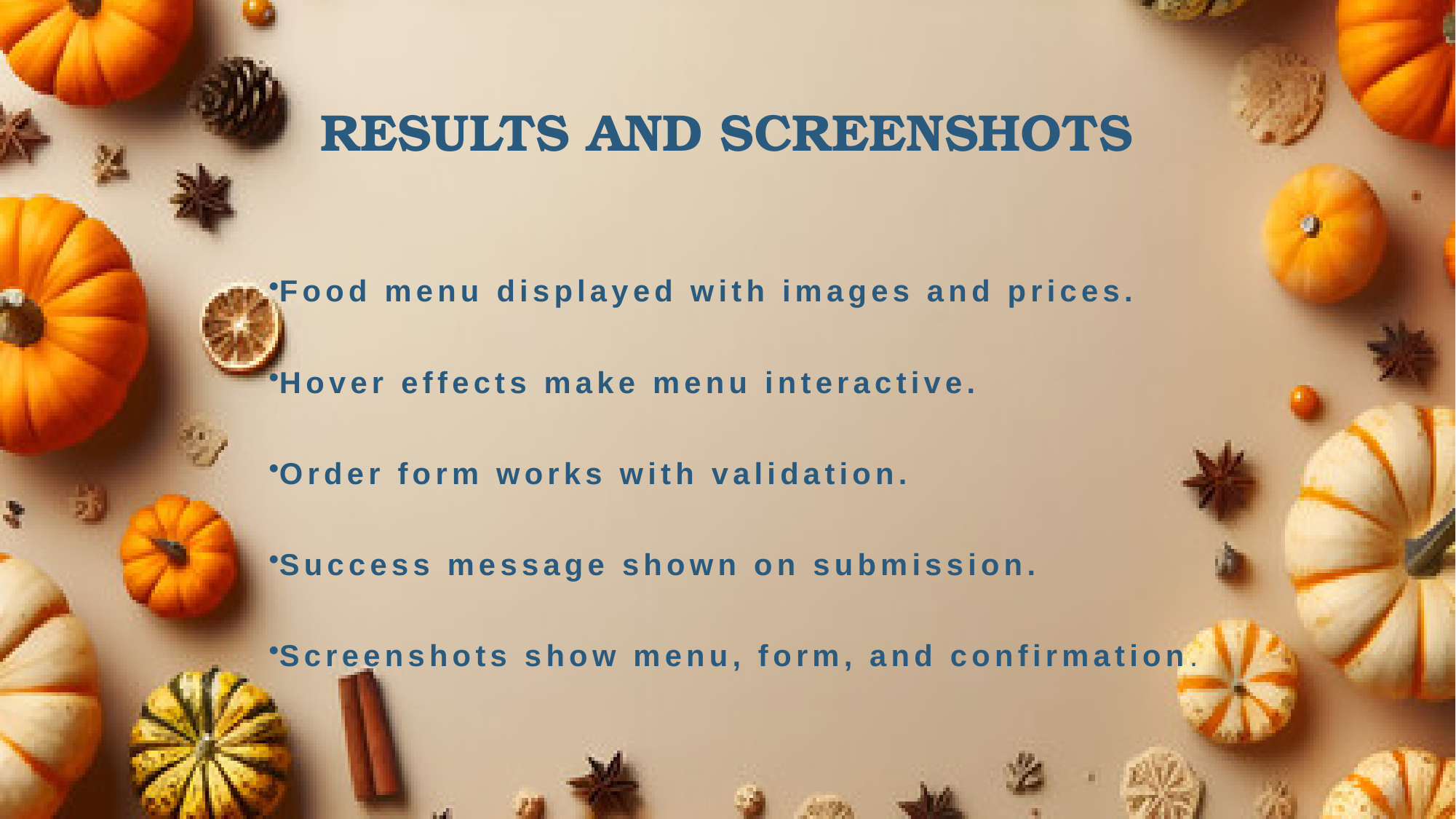

# Results and Screenshots
Food menu displayed with images and prices.
Hover effects make menu interactive.
Order form works with validation.
Success message shown on submission.
Screenshots show menu, form, and confirmation.